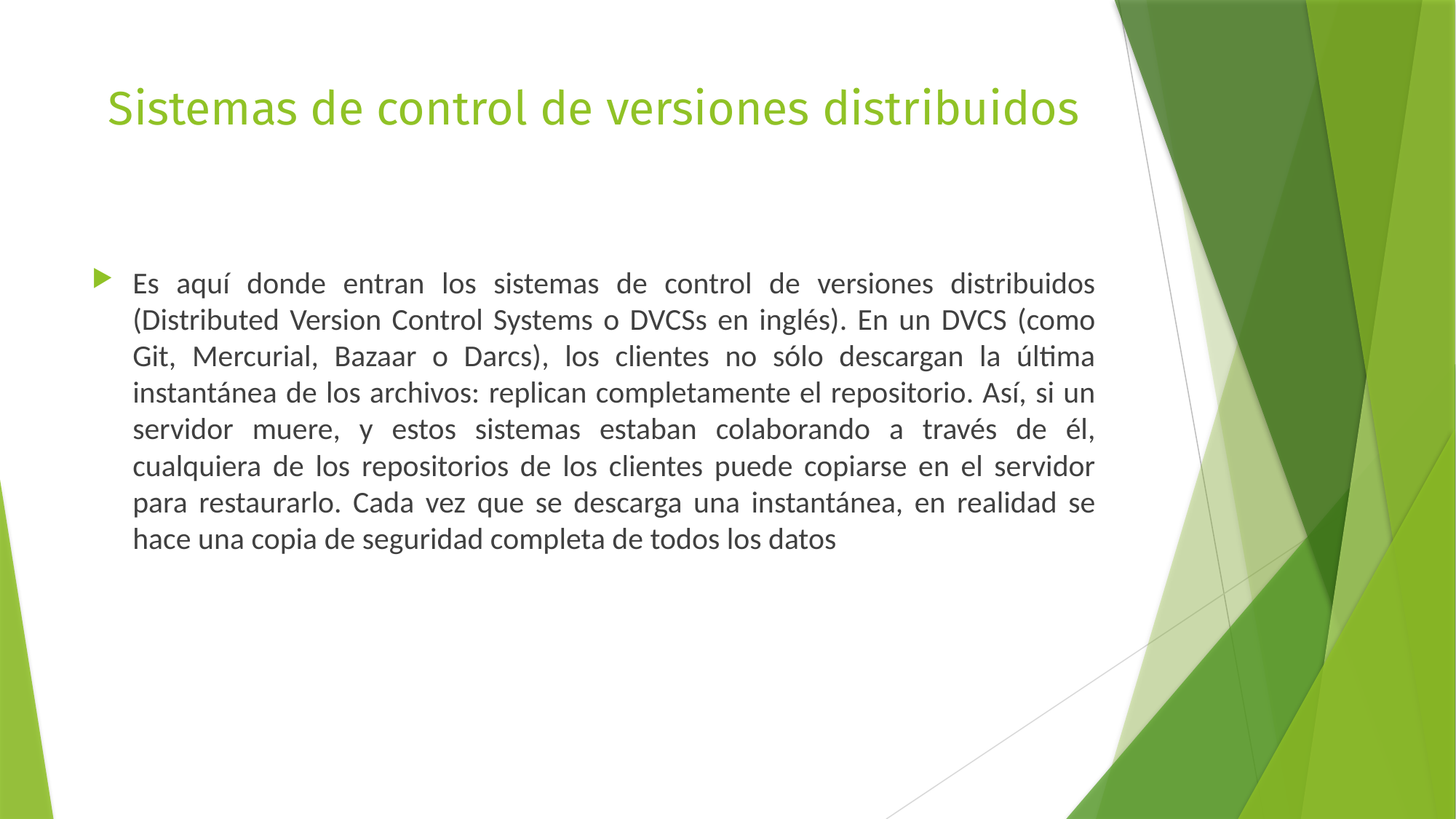

# Sistemas de control de versiones distribuidos
Es aquí donde entran los sistemas de control de versiones distribuidos (Distributed Version Control Systems o DVCSs en inglés). En un DVCS (como Git, Mercurial, Bazaar o Darcs), los clientes no sólo descargan la última instantánea de los archivos: replican completamente el repositorio. Así, si un servidor muere, y estos sistemas estaban colaborando a través de él, cualquiera de los repositorios de los clientes puede copiarse en el servidor para restaurarlo. Cada vez que se descarga una instantánea, en realidad se hace una copia de seguridad completa de todos los datos